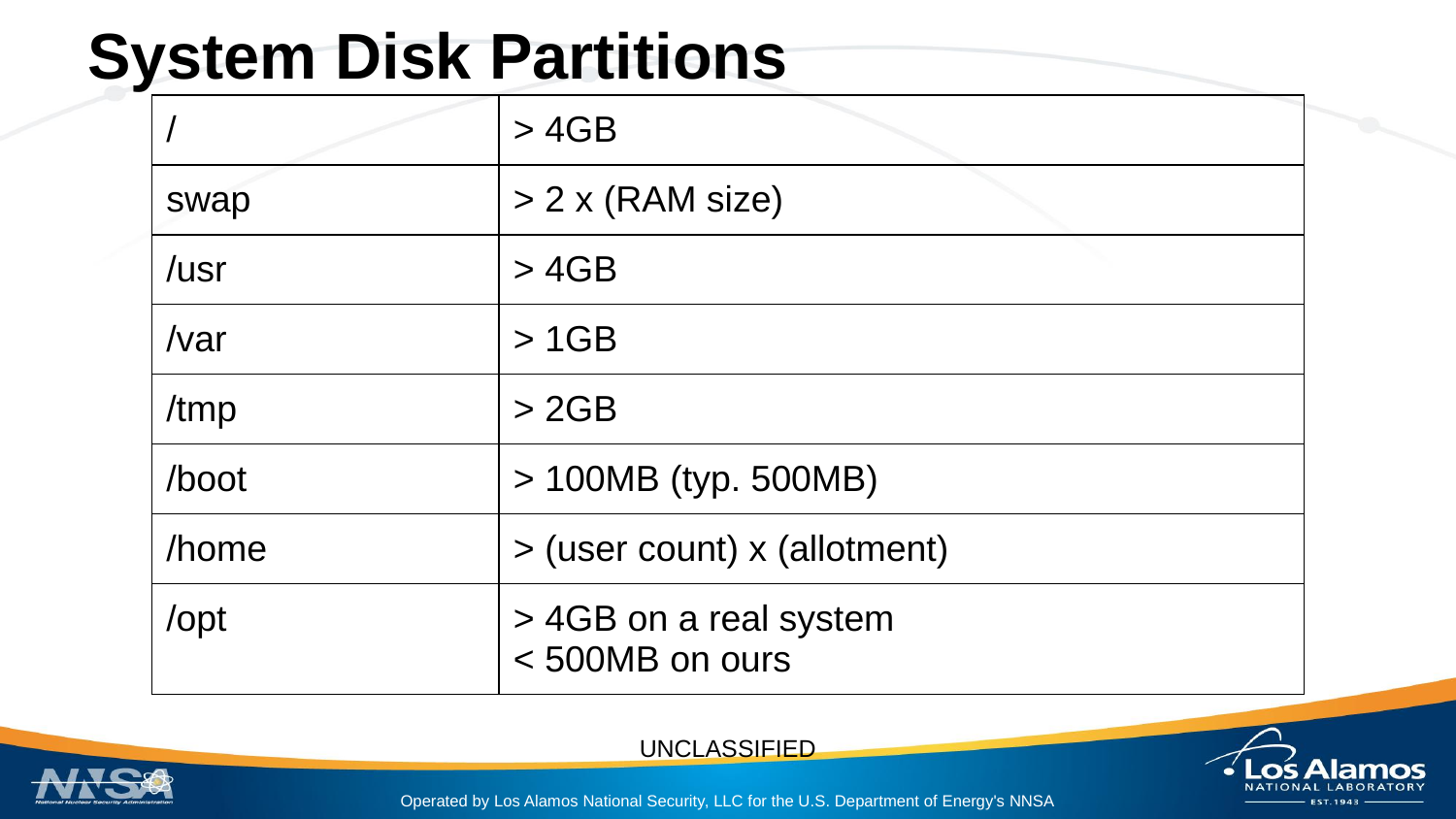

# System Disk Partitions
| / | > 4GB |
| --- | --- |
| swap | > 2 x (RAM size) |
| /usr | > 4GB |
| /var | > 1GB |
| /tmp | > 2GB |
| /boot | > 100MB (typ. 500MB) |
| /home | > (user count) x (allotment) |
| /opt | > 4GB on a real system < 500MB on ours |